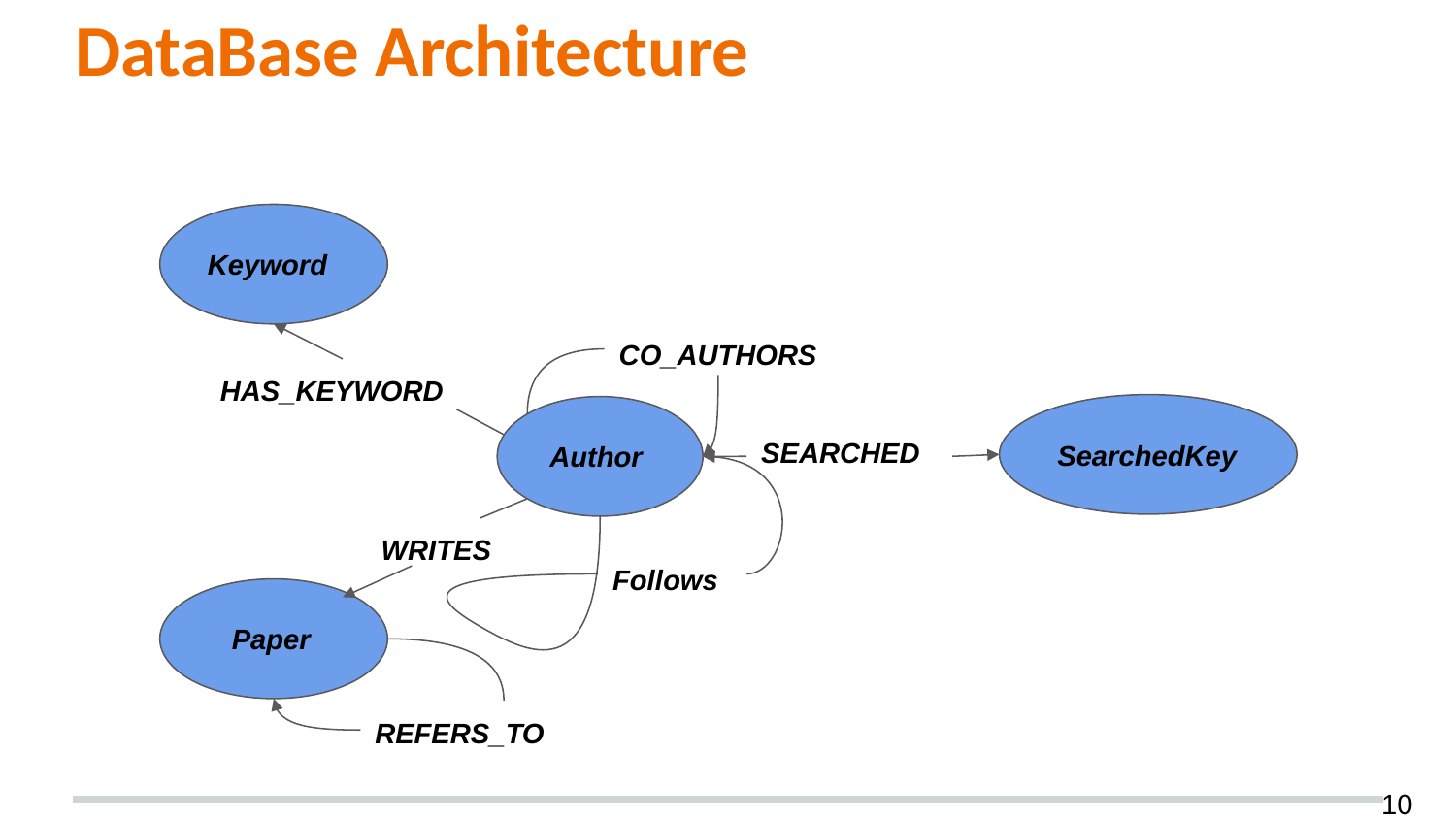

# DataBase Architecture

Keyword
CO_AUTHORS
HAS_KEYWORD
SearchedKey
 Author
SEARCHED

WRITES
Follows
   Paper

REFERS_TO
10